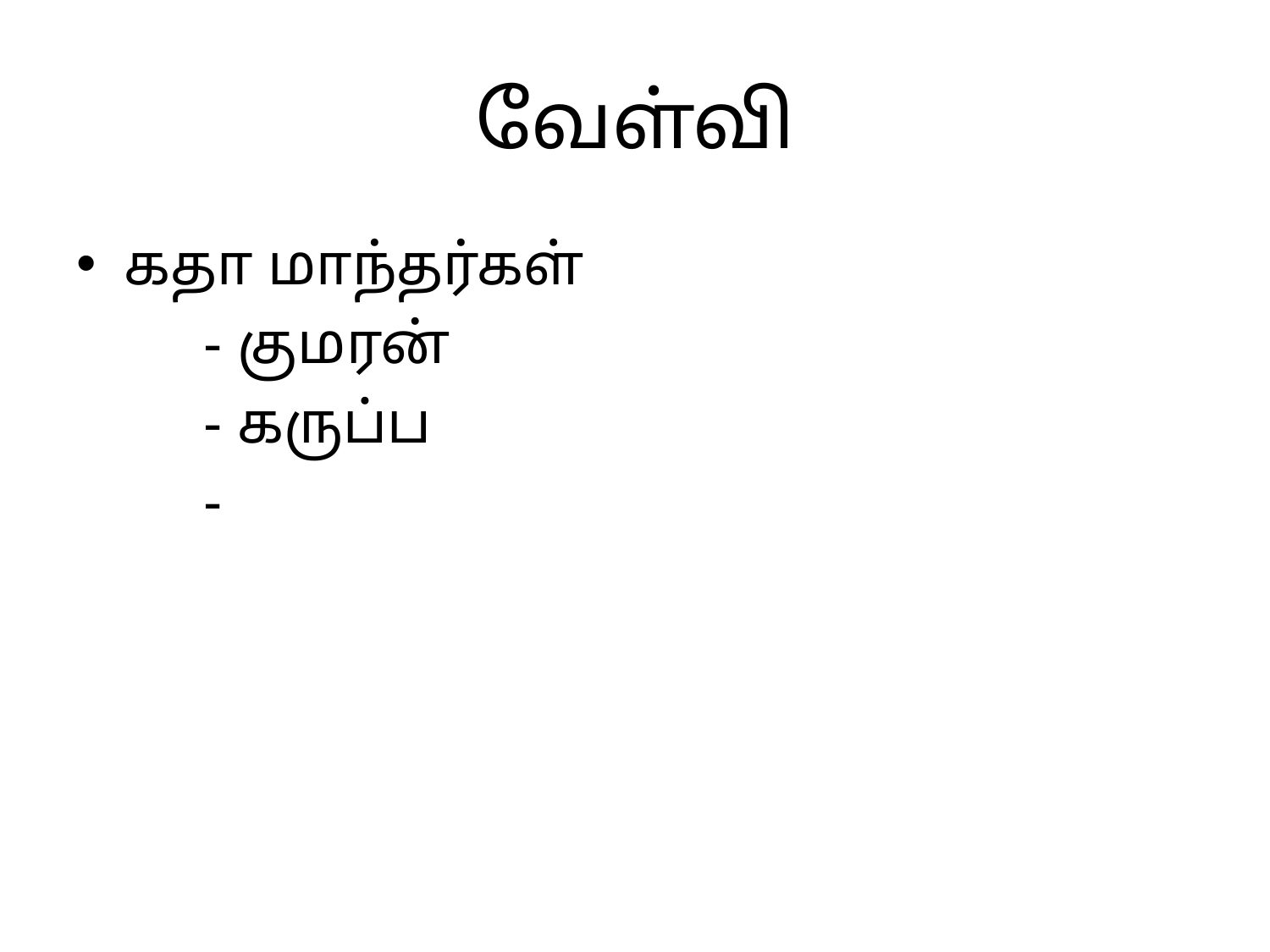

# வேள்வி
கதா மாந்தர்கள்
	- குமரன்
	- கருப்ப
	-